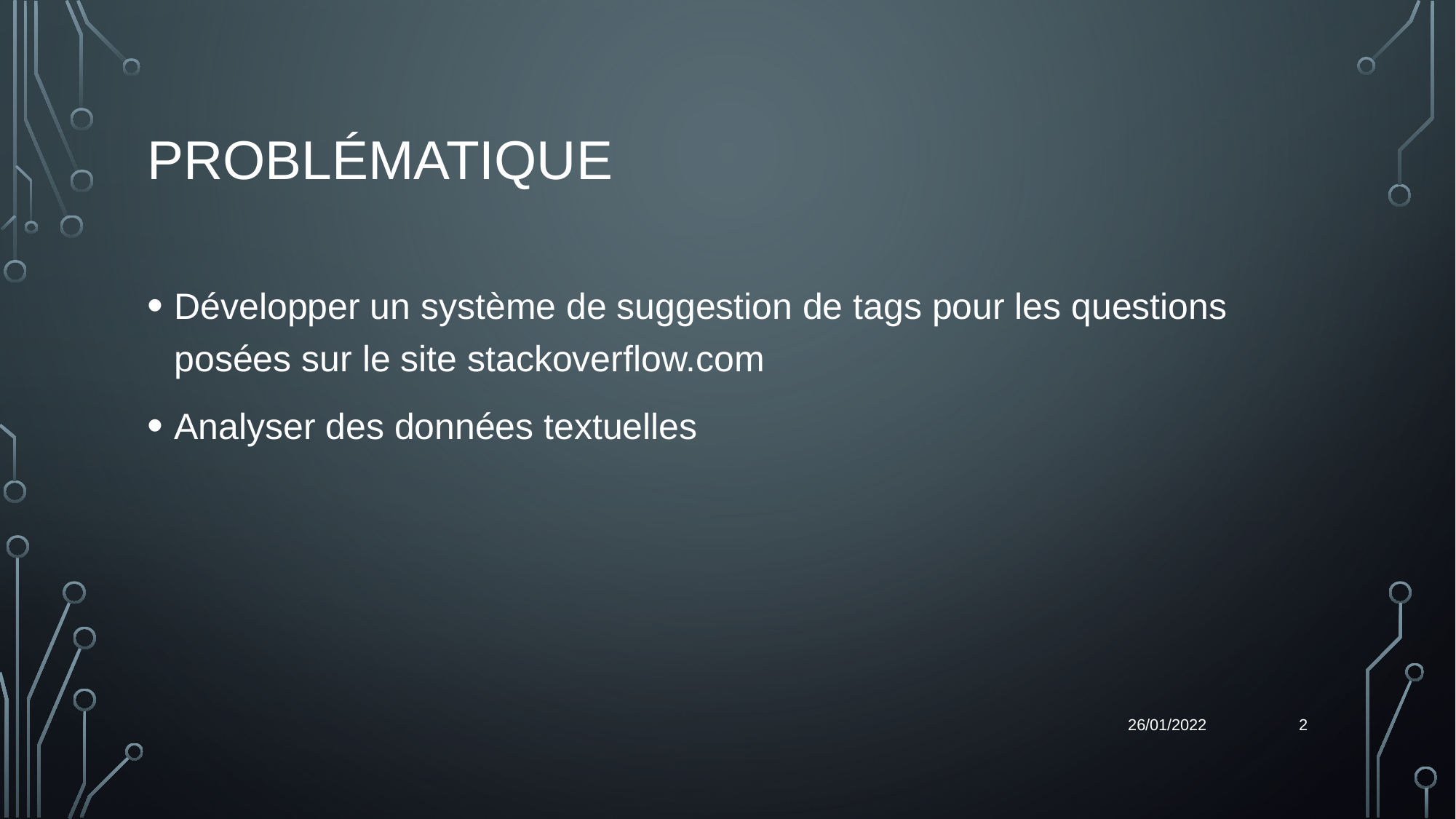

# Problématique
Développer un système de suggestion de tags pour les questions posées sur le site stackoverflow.com
Analyser des données textuelles
2
26/01/2022